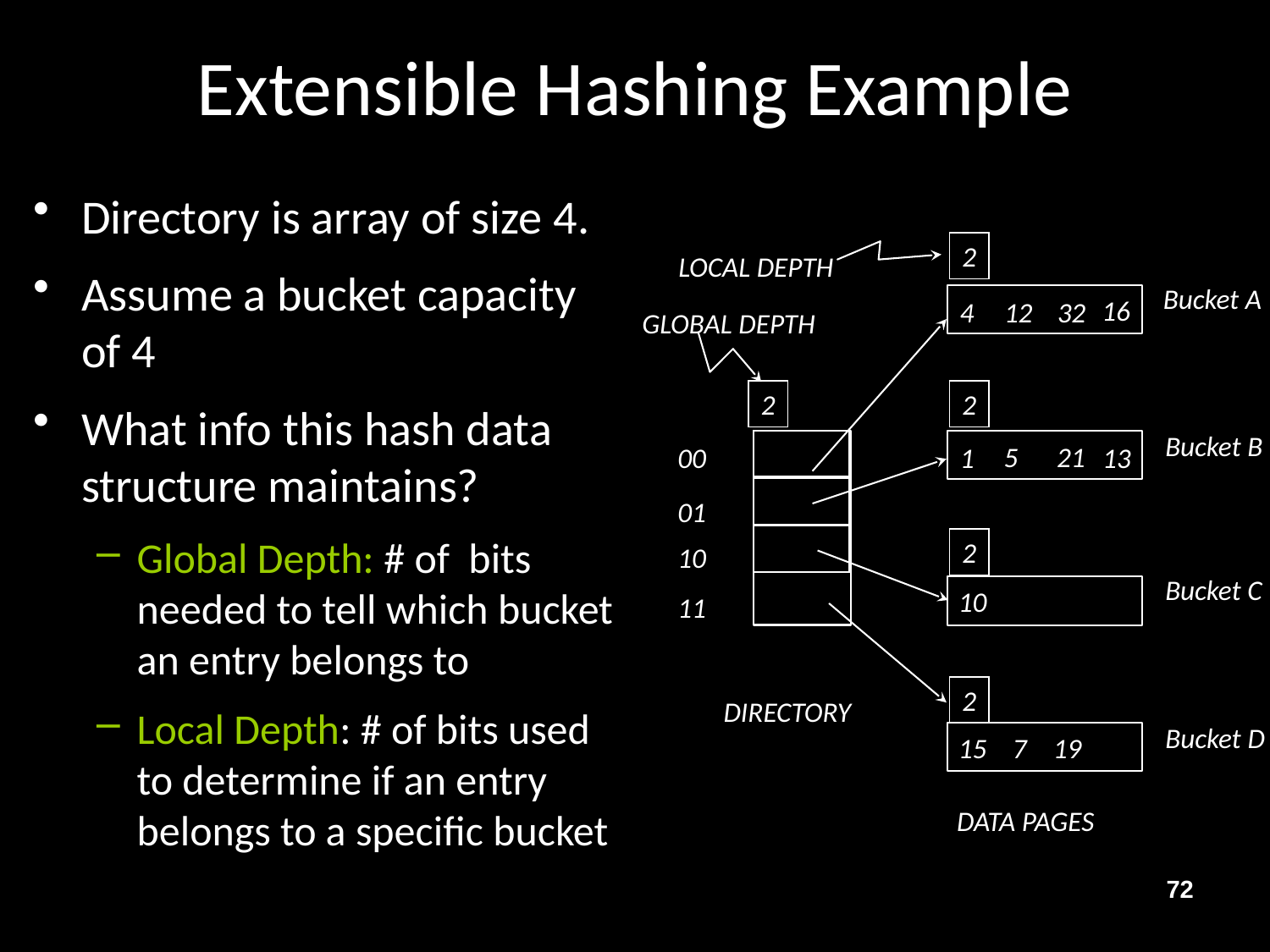

# Extensible Hashing Example
Directory is array of size 4.
Assume a bucket capacity of 4
What info this hash data structure maintains?
Global Depth: # of  bits needed to tell which bucket an entry belongs to
Local Depth: # of bits used to determine if an entry belongs to a specific bucket
2

LOCAL DEPTH
Bucket A

16
4
12
32
GLOBAL DEPTH

2
2
Bucket B

5
21
00
1
13

01

2
10

Bucket C

10
11

2
DIRECTORY
Bucket D

15
7
19
DATA PAGES
72